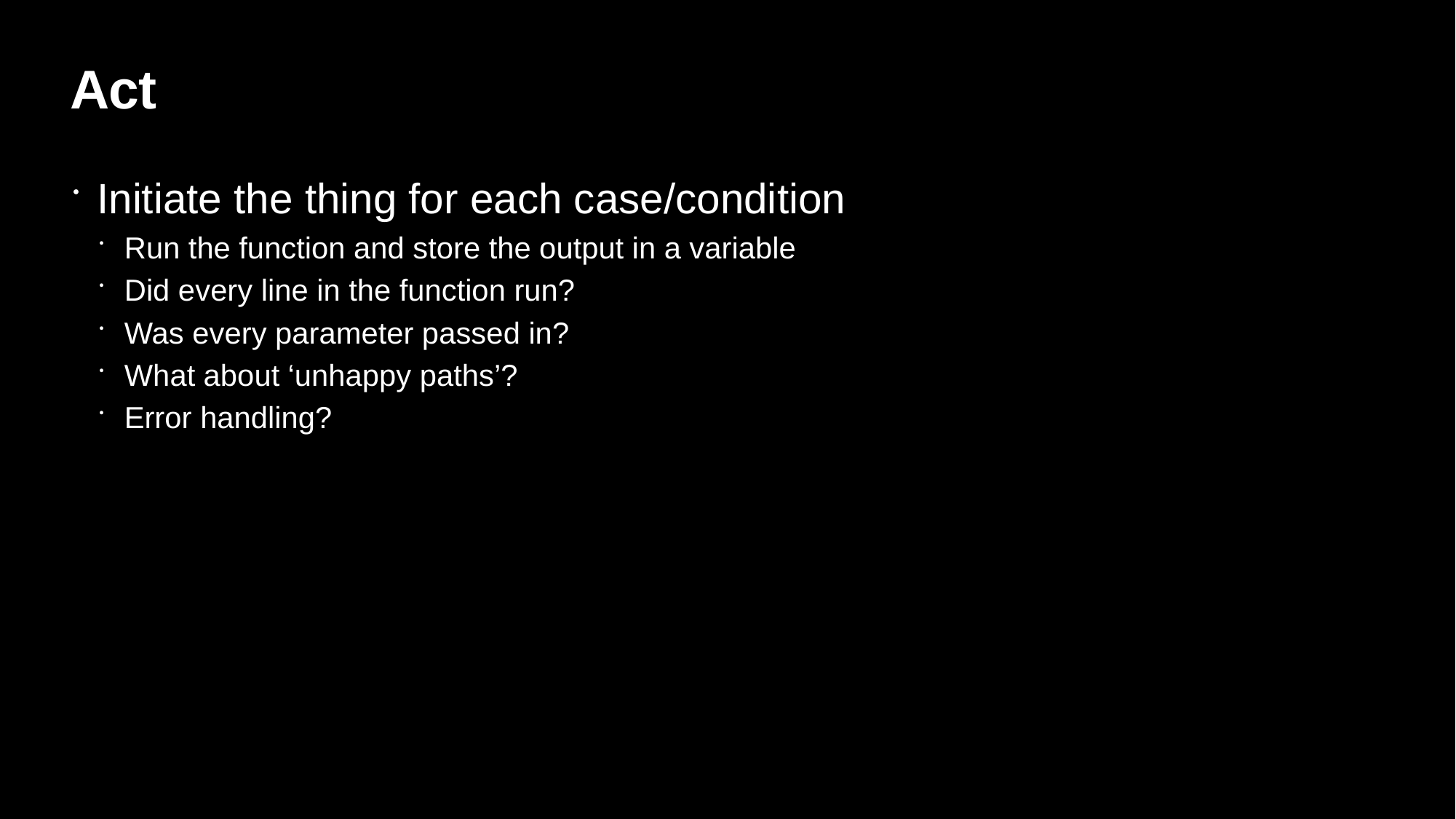

# Act
Initiate the thing for each case/condition
Run the function and store the output in a variable
Did every line in the function run?
Was every parameter passed in?
What about ‘unhappy paths’?
Error handling?